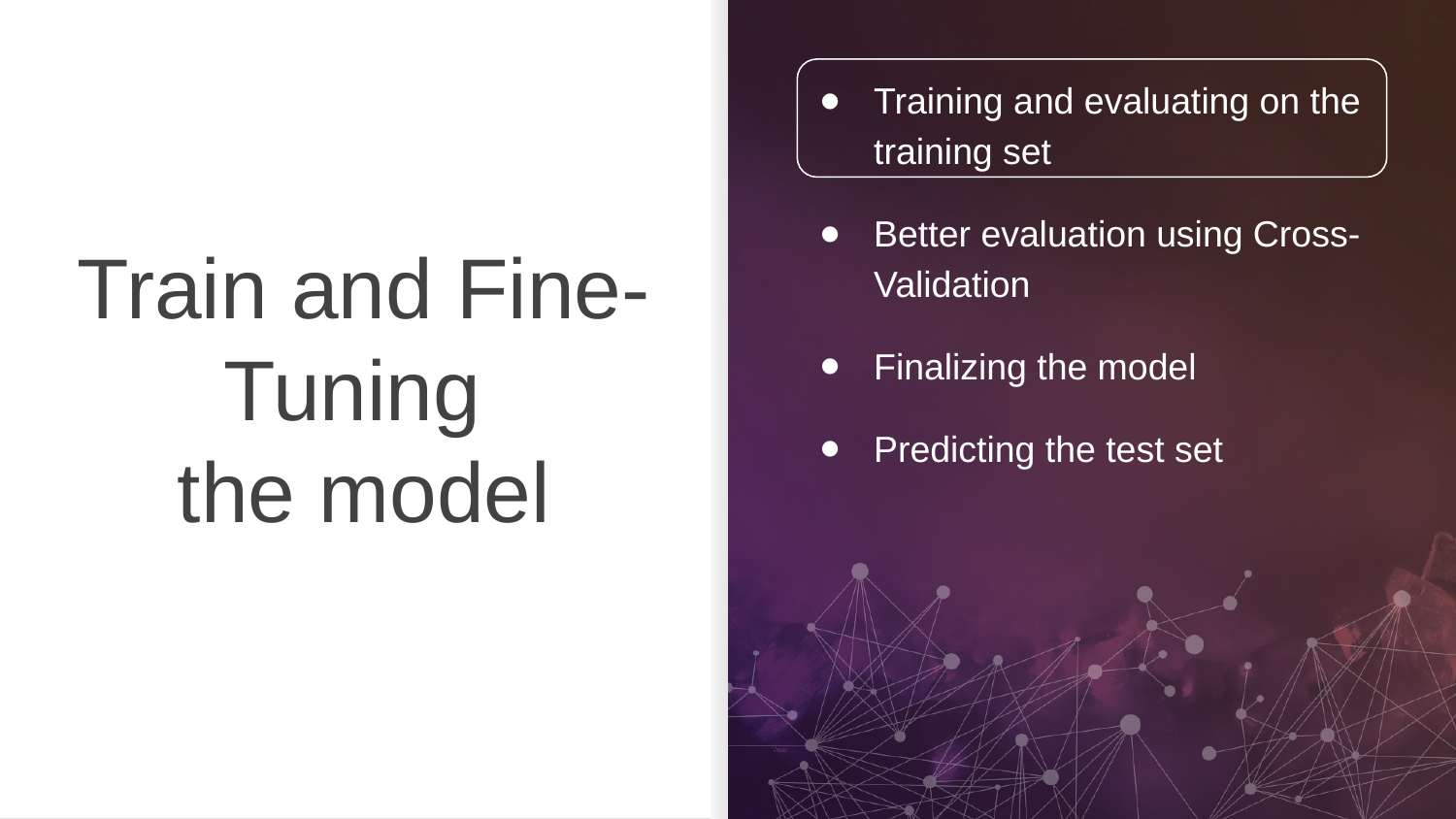

Training and evaluating on the training set
Better evaluation using Cross-Validation
Finalizing the model
Predicting the test set

# Train and Fine-Tuning
the model